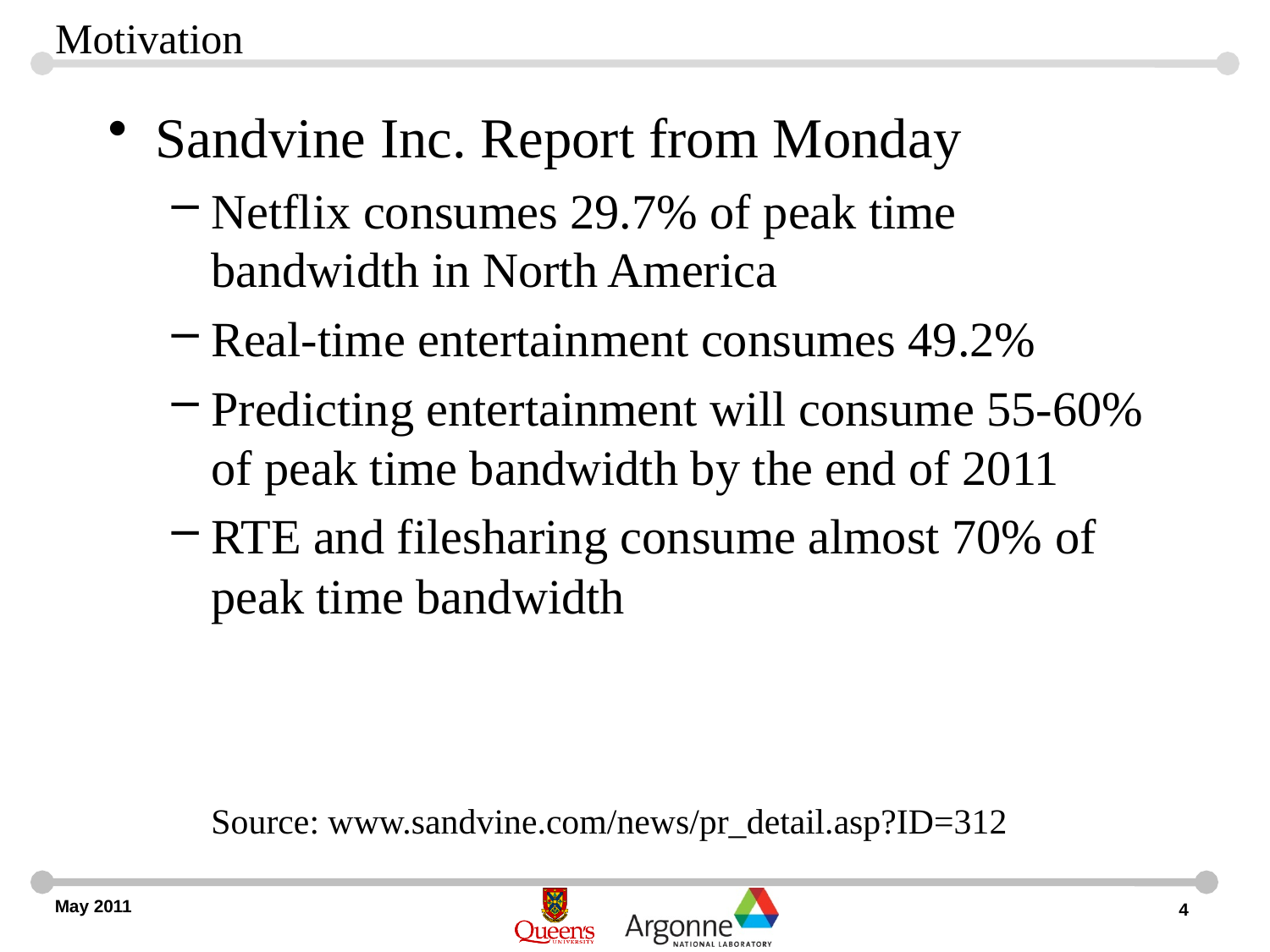

# Motivation
Sandvine Inc. Report from Monday
Netflix consumes 29.7% of peak time bandwidth in North America
Real-time entertainment consumes 49.2%
Predicting entertainment will consume 55-60% of peak time bandwidth by the end of 2011
RTE and filesharing consume almost 70% of peak time bandwidth

	Source: www.sandvine.com/news/pr_detail.asp?ID=312